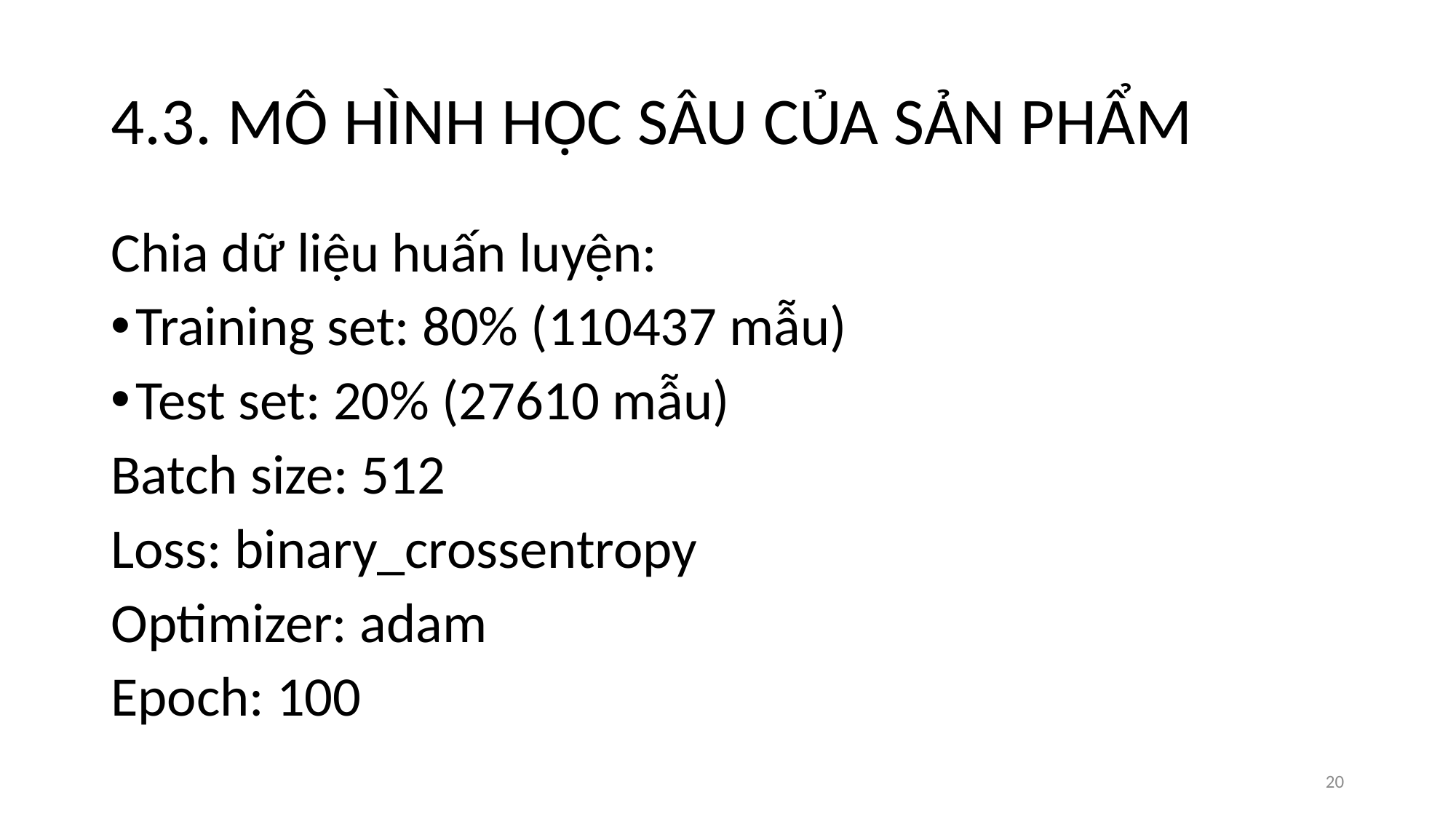

# 4.3. MÔ HÌNH HỌC SÂU CỦA SẢN PHẨM
Chia dữ liệu huấn luyện:
Training set: 80% (110437 mẫu)
Test set: 20% (27610 mẫu)
Batch size: 512
Loss: binary_crossentropy
Optimizer: adam
Epoch: 100

20